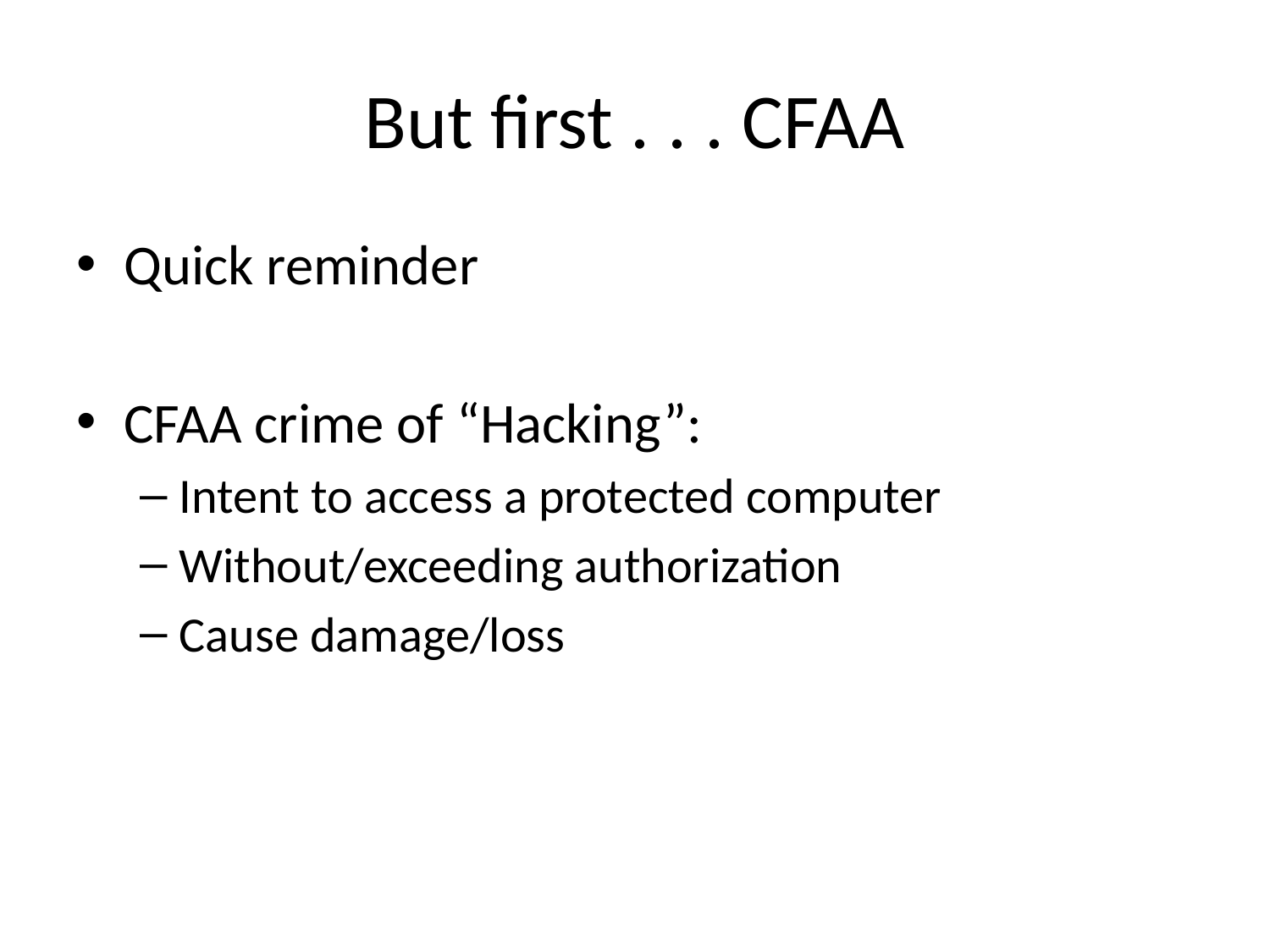

# But first . . . CFAA
Quick reminder

CFAA crime of “Hacking”:
Intent to access a protected computer
Without/exceeding authorization
Cause damage/loss